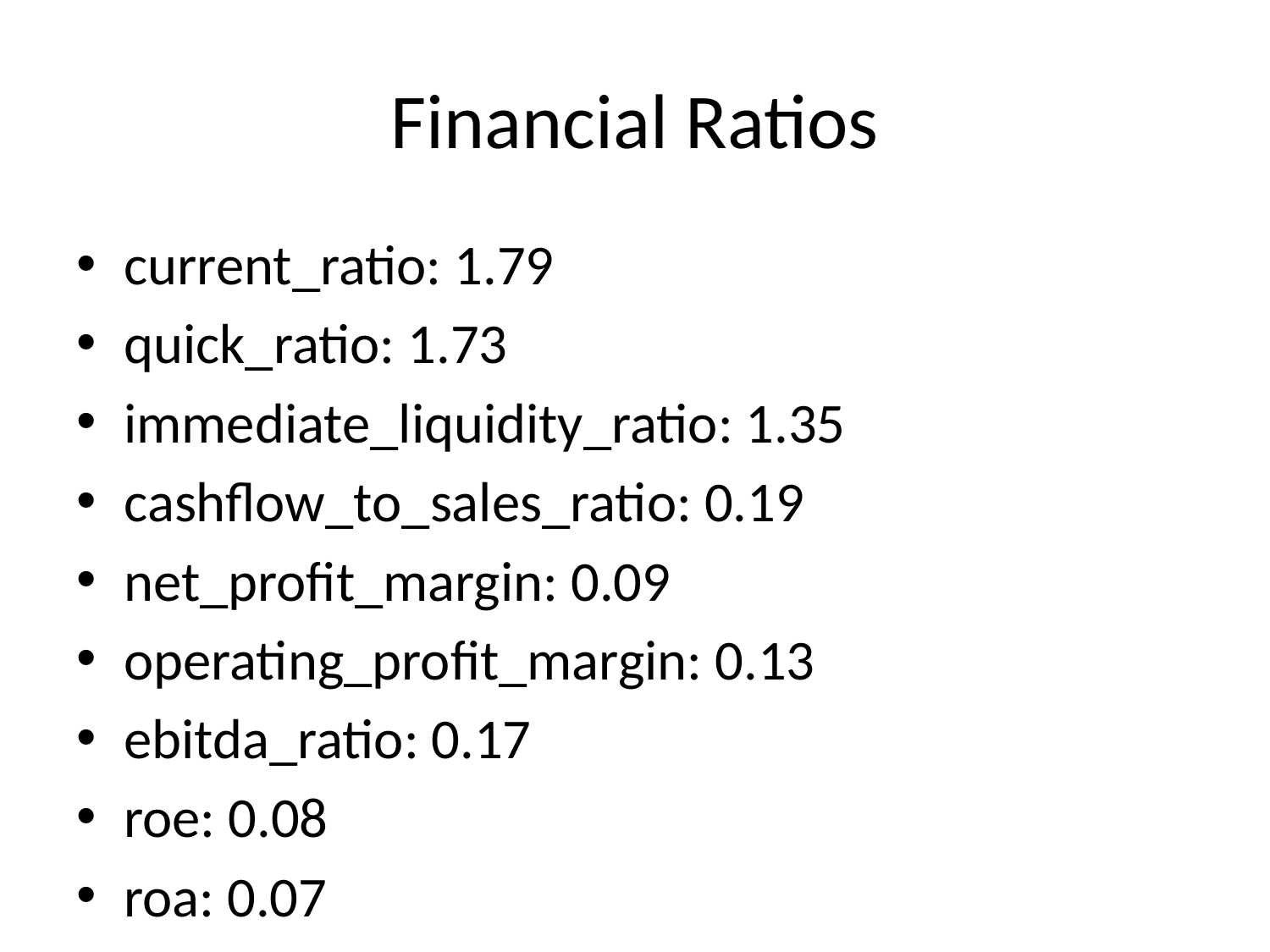

# Financial Ratios
current_ratio: 1.79
quick_ratio: 1.73
immediate_liquidity_ratio: 1.35
cashflow_to_sales_ratio: 0.19
net_profit_margin: 0.09
operating_profit_margin: 0.13
ebitda_ratio: 0.17
roe: 0.08
roa: 0.07
leverage_ratio: None
equity_to_assets_ratio: 0.56
receivables_ratio: 0.04
customers_ratio: 10.41
inventory_ratio: 0.04
inventory_turnover_ratio: 23.03
inventory_days: 16.81
payables_days: nan